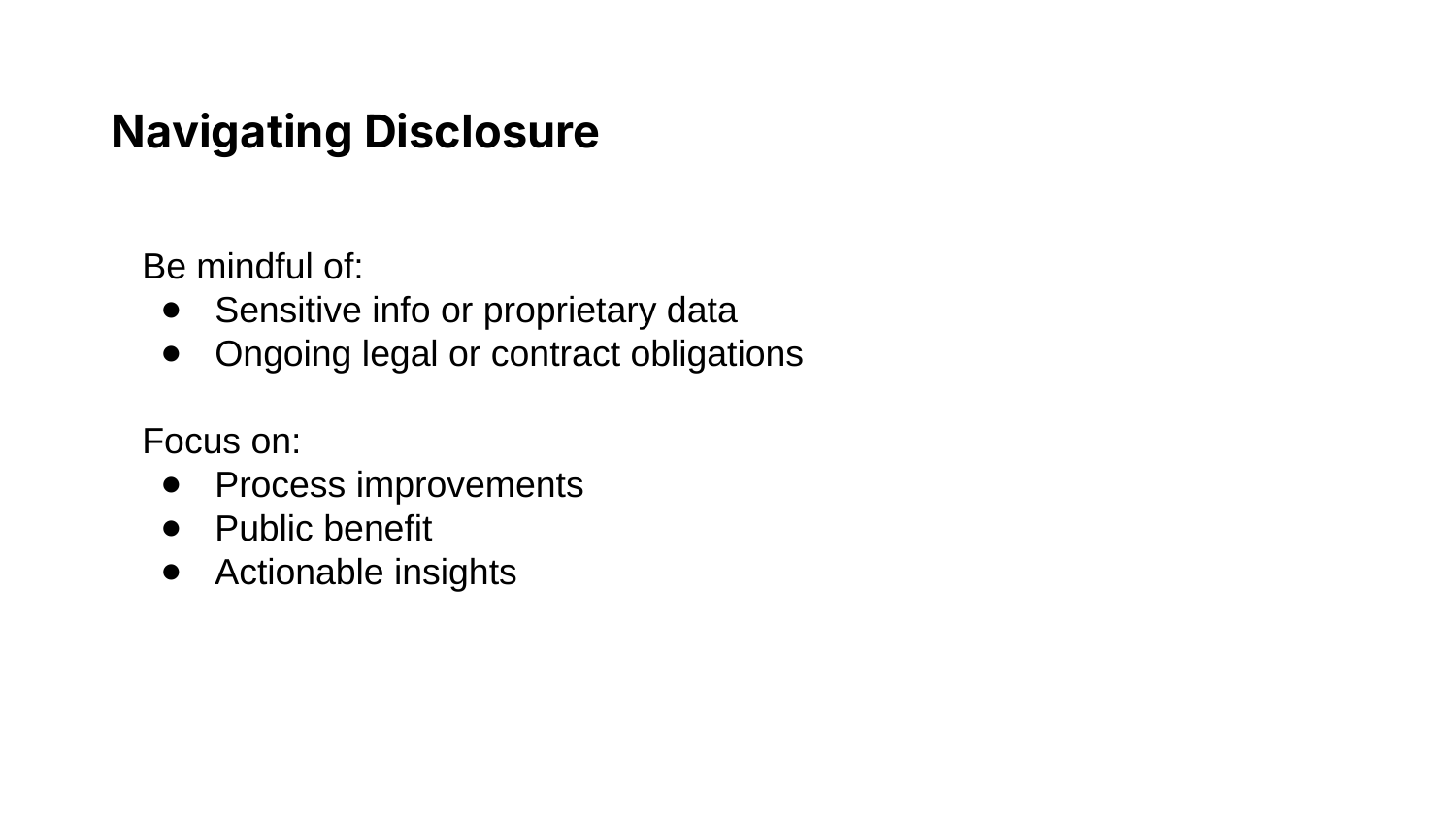

Navigating Disclosure
Be mindful of:
Sensitive info or proprietary data
Ongoing legal or contract obligations

Focus on:
Process improvements
Public benefit
Actionable insights